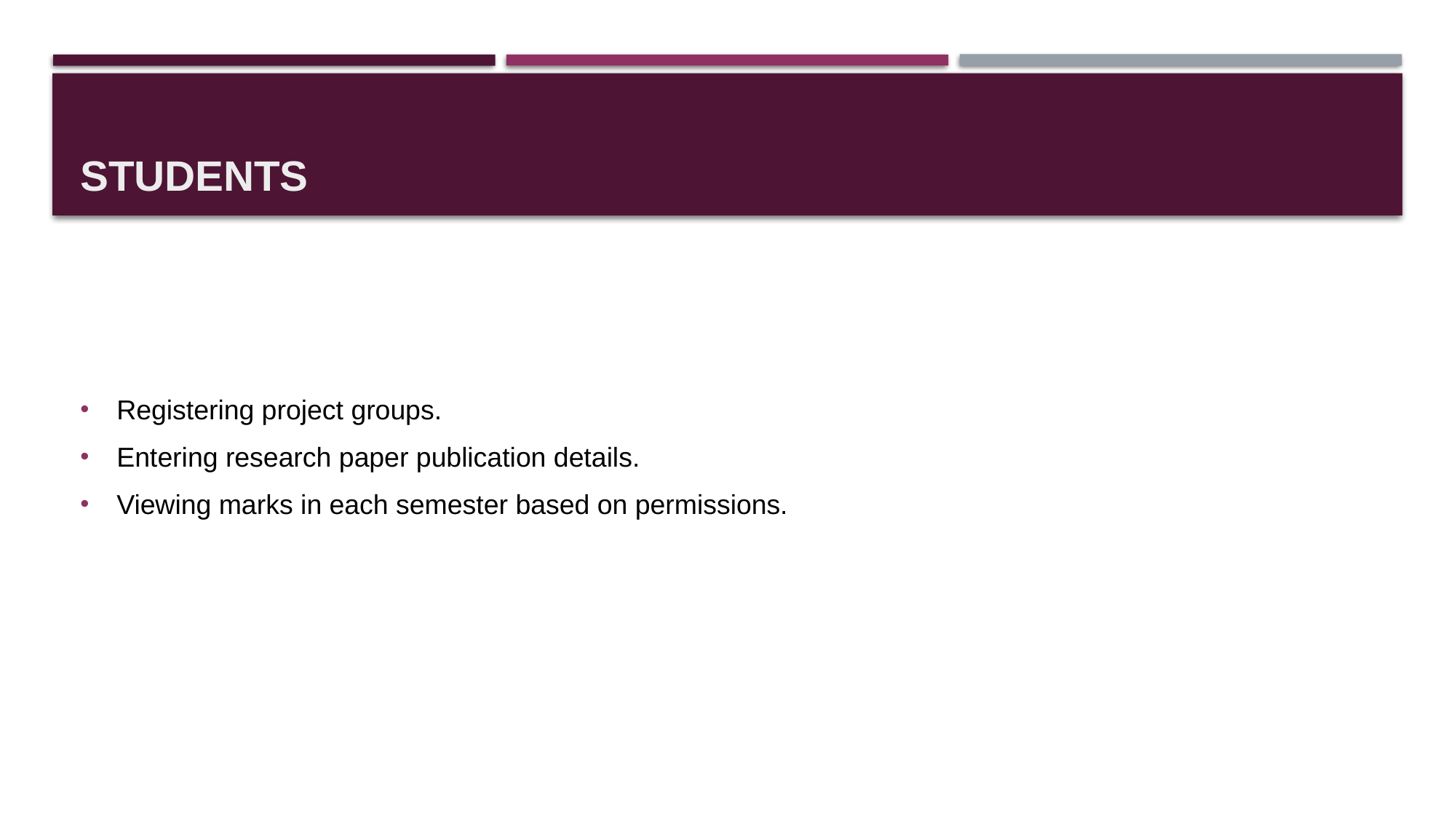

# Students
Registering project groups.
Entering research paper publication details.
Viewing marks in each semester based on permissions.